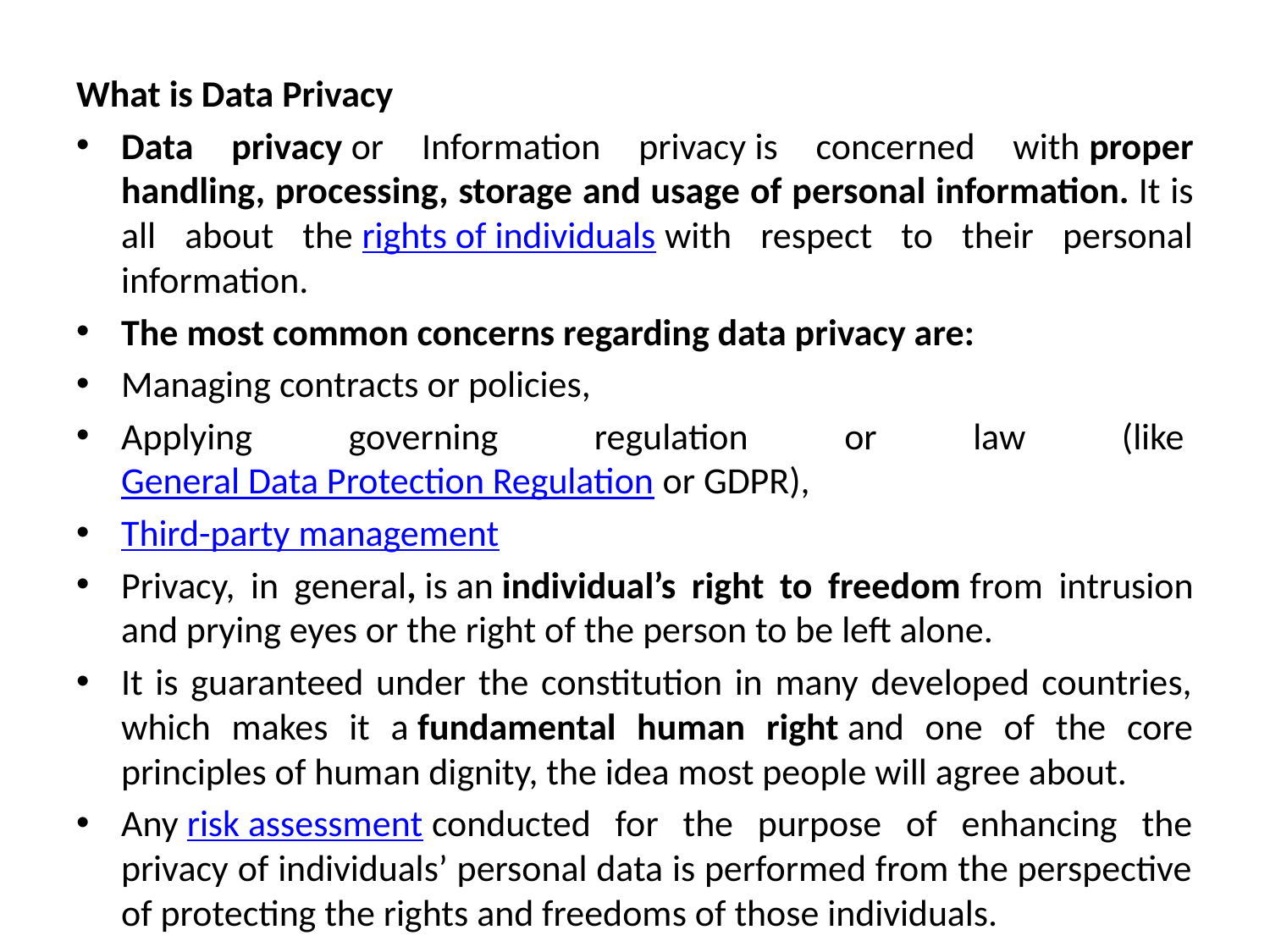

What is Data Privacy
Data privacy or Information privacy is concerned with proper handling, processing, storage and usage of personal information. It is all about the rights of individuals with respect to their personal information.
The most common concerns regarding data privacy are:
Managing contracts or policies,
Applying governing regulation or law (like General Data Protection Regulation or GDPR),
Third-party management
Privacy, in general, is an individual’s right to freedom from intrusion and prying eyes or the right of the person to be left alone.
It is guaranteed under the constitution in many developed countries, which makes it a fundamental human right and one of the core principles of human dignity, the idea most people will agree about.
Any risk assessment conducted for the purpose of enhancing the privacy of individuals’ personal data is performed from the perspective of protecting the rights and freedoms of those individuals.